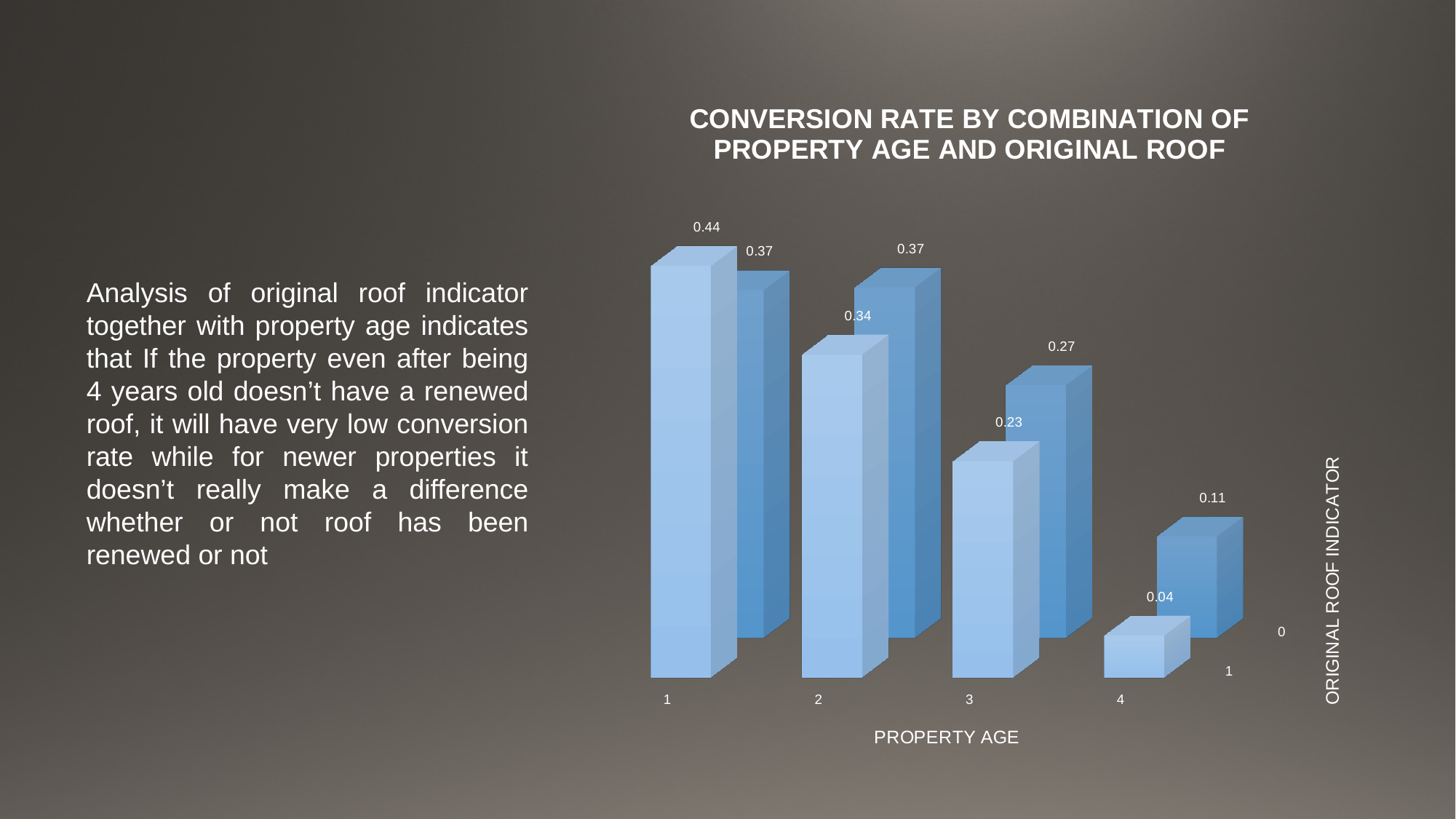

[unsupported chart]

Analysis of original roof indicator together with property age indicates that If the property even after being 4 years old doesn’t have a renewed roof, it will have very low conversion rate while for newer properties it doesn’t really make a difference whether or not roof has been renewed or not